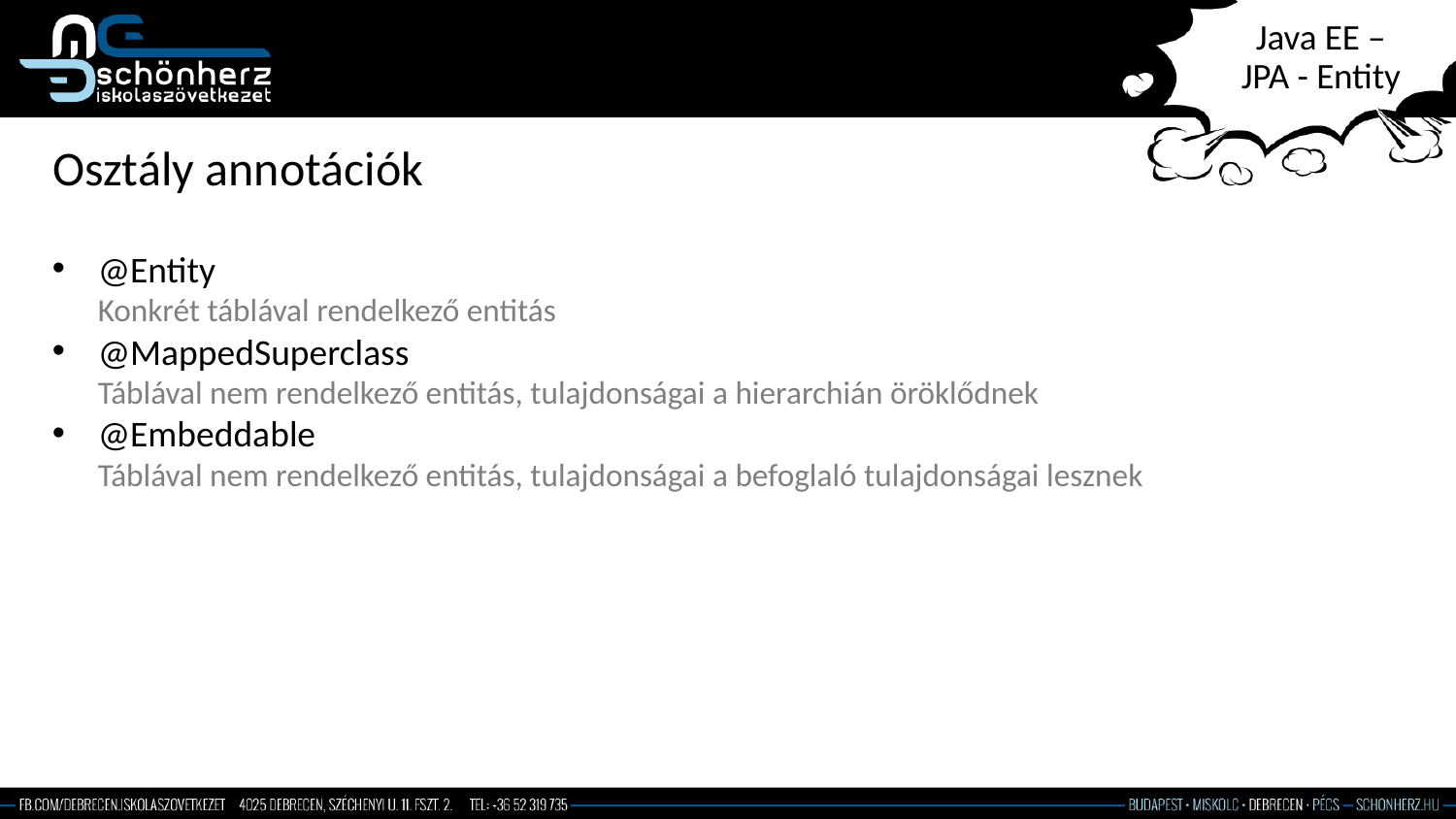

# Java EE – JPA - Entity
Osztály annotációk
@Entity
Konkrét táblával rendelkező entitás
@MappedSuperclass
Táblával nem rendelkező entitás, tulajdonságai a hierarchián öröklődnek
@Embeddable
Táblával nem rendelkező entitás, tulajdonságai a befoglaló tulajdonságai lesznek